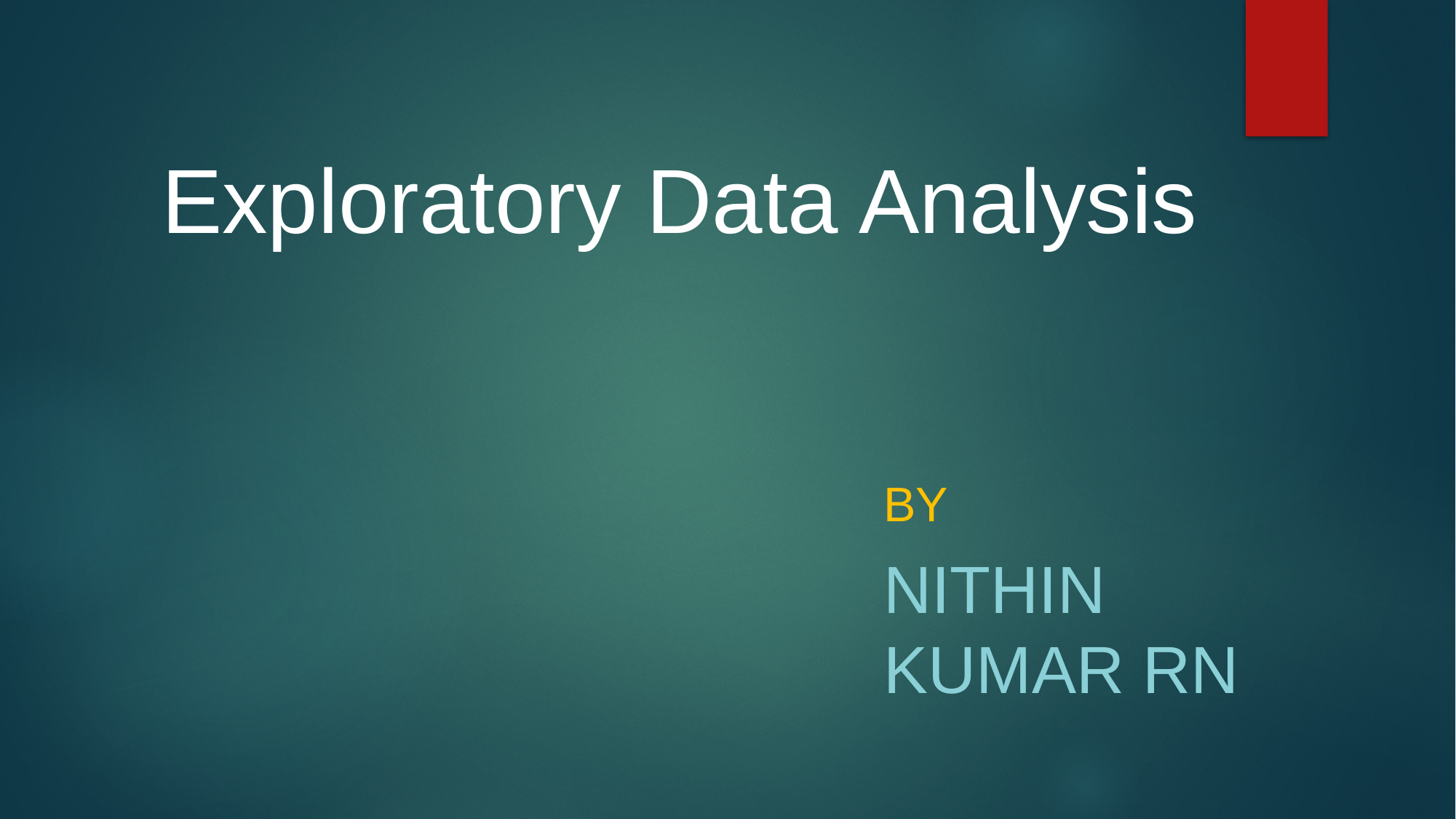

# Exploratory Data Analysis
by
NITHIN KUMAR RN